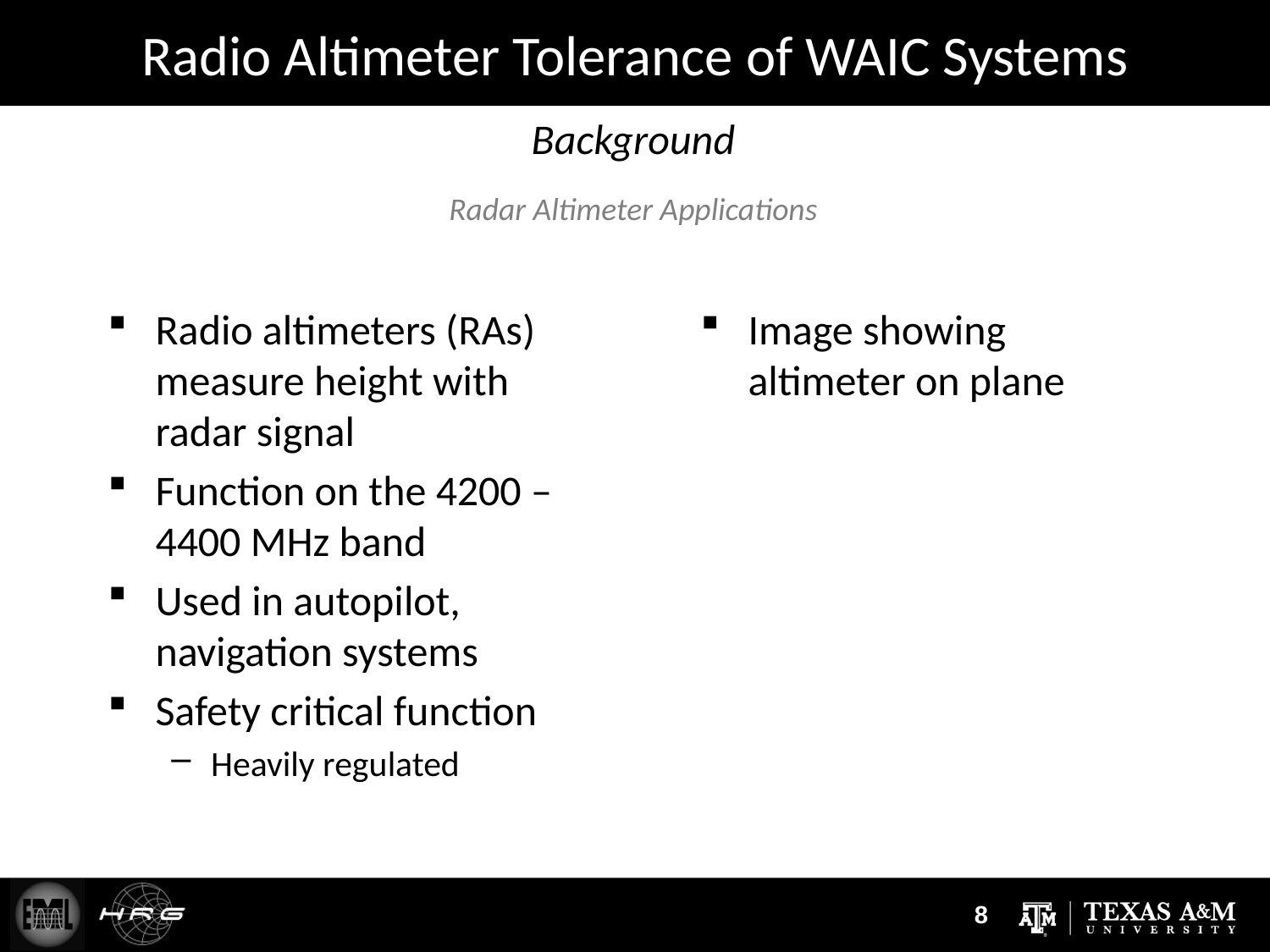

# Radio Altimeter Tolerance of WAIC Systems
Background
Radar Altimeter Applications
Radio altimeters (RAs) measure height with radar signal
Function on the 4200 – 4400 MHz band
Used in autopilot, navigation systems
Safety critical function
Heavily regulated
Image showing altimeter on plane
8